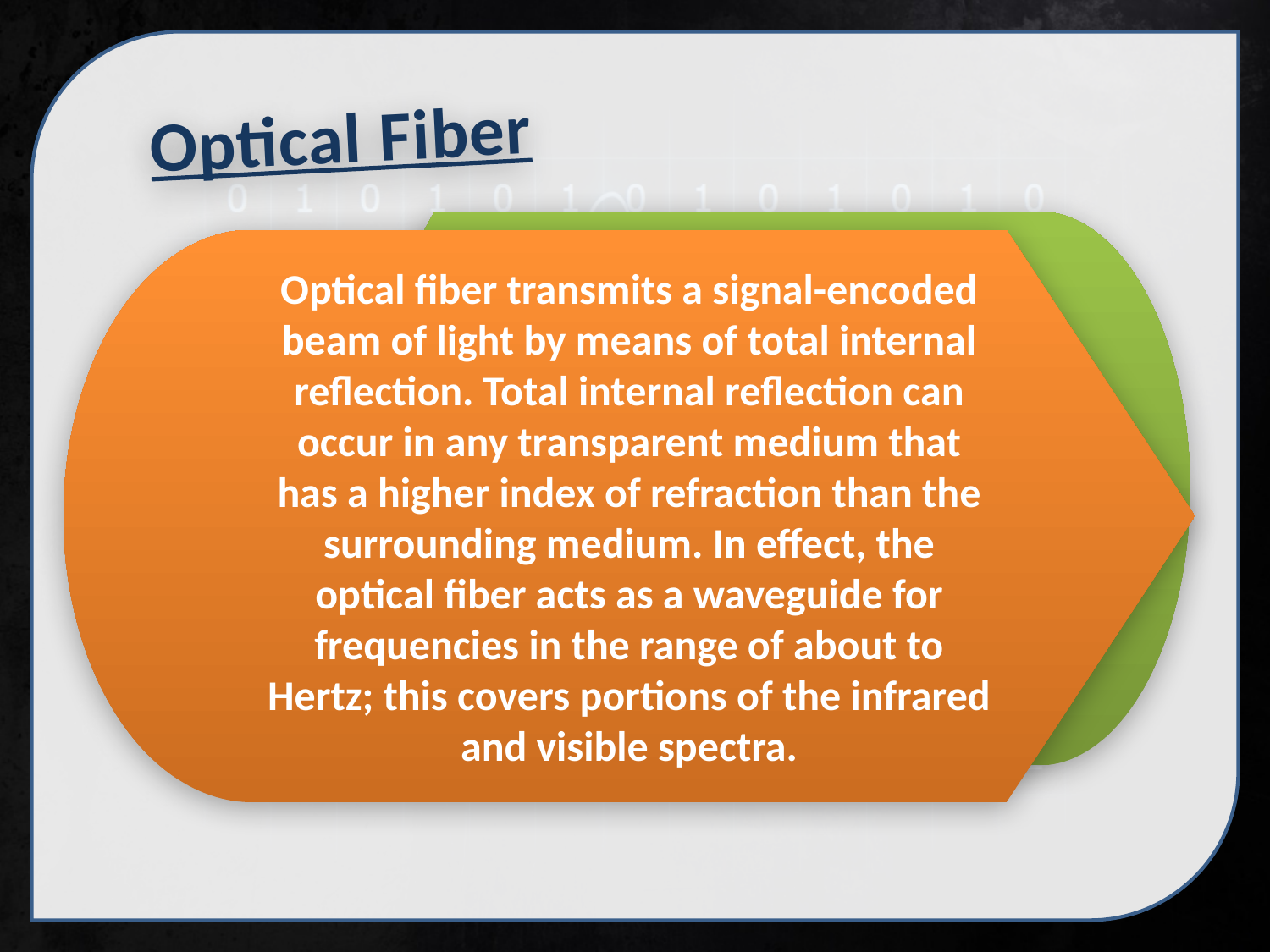

Optical Fiber
Fiber-optic communication is a method of transmitting information from one place to another by sending pulses of light through an optical fiber. The light forms an electromagnetic carrier wave that is modulated to carry information
Optical fiber transmits a signal-encoded beam of light by means of total internal reflection. Total internal reflection can occur in any transparent medium that has a higher index of refraction than the surrounding medium. In effect, the optical fiber acts as a waveguide for frequencies in the range of about to Hertz; this covers portions of the infrared and visible spectra.